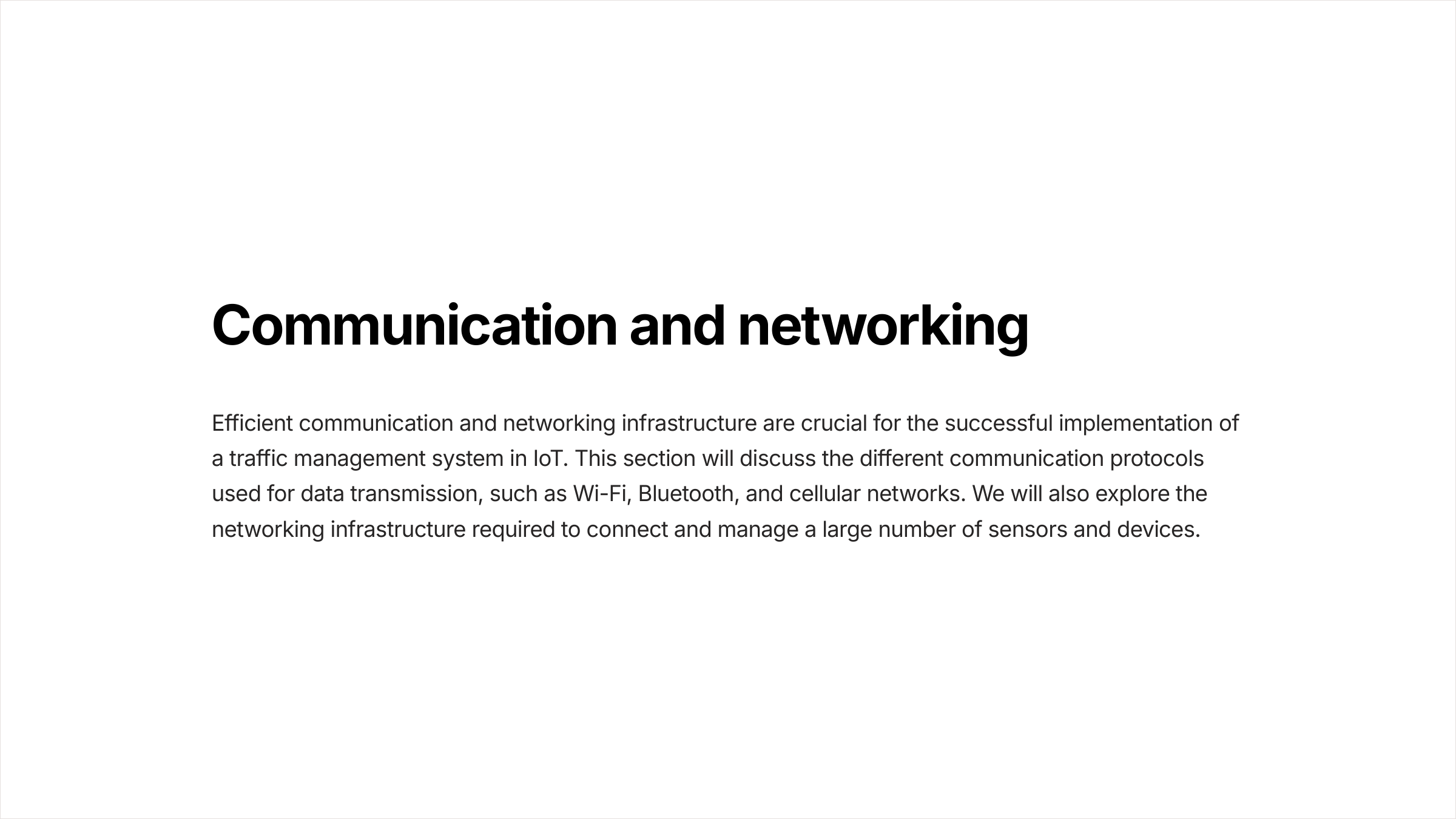

Communication and networking
Efficient communication and networking infrastructure are crucial for the successful implementation of a traffic management system in IoT. This section will discuss the different communication protocols used for data transmission, such as Wi-Fi, Bluetooth, and cellular networks. We will also explore the networking infrastructure required to connect and manage a large number of sensors and devices.